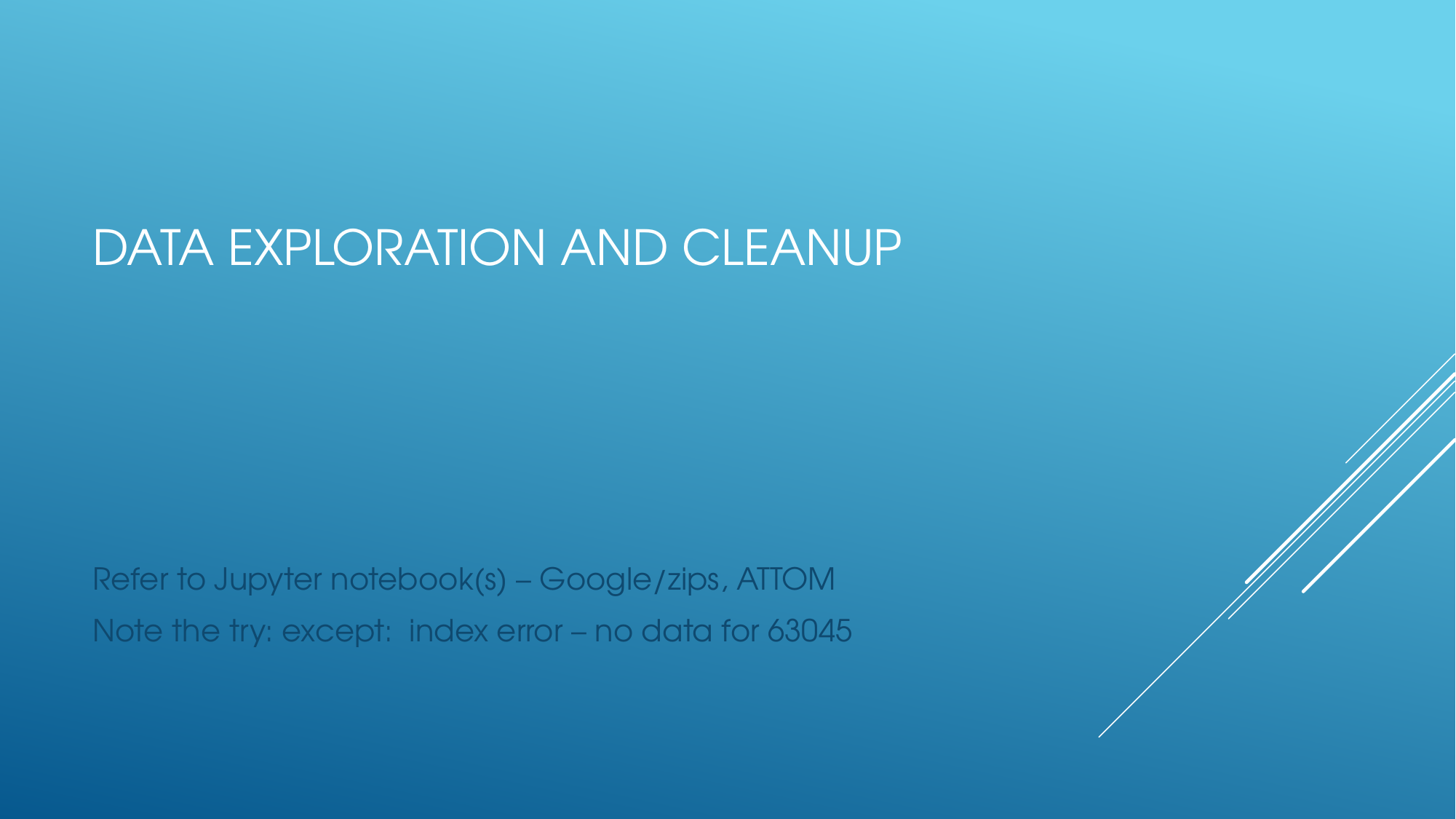

# Data Exploration and cleanup
Refer to Jupyter notebook(s) – Google/zips, ATTOM
Note the try: except:  index error – no data for 63045